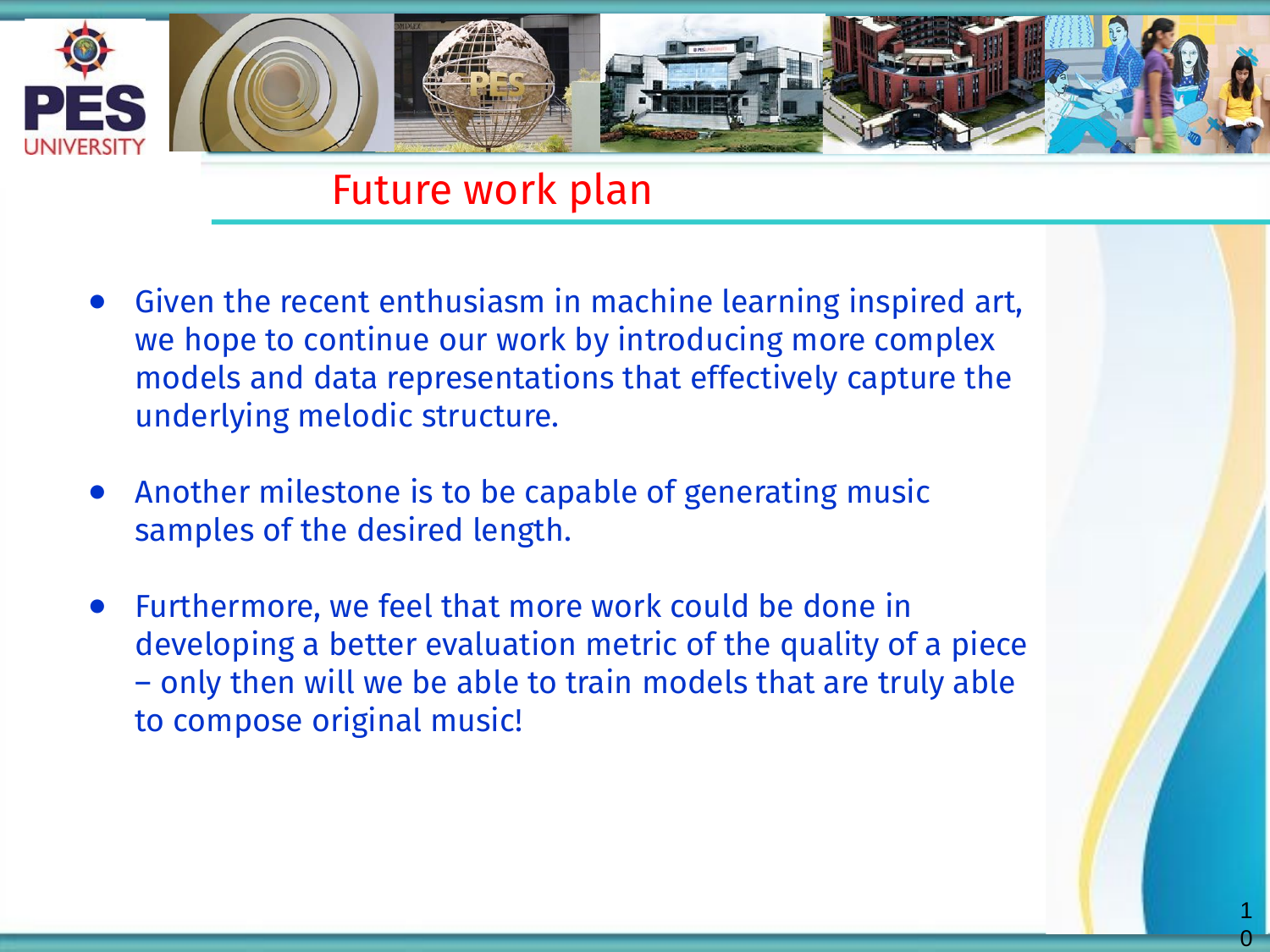

# Future work plan

Given the recent enthusiasm in machine learning inspired art, we hope to continue our work by introducing more complex models and data representations that effectively capture the underlying melodic structure.

Another milestone is to be capable of generating music samples of the desired length.

Furthermore, we feel that more work could be done in developing a better evaluation metric of the quality of a piece – only then will we be able to train models that are truly able to compose original music!
10